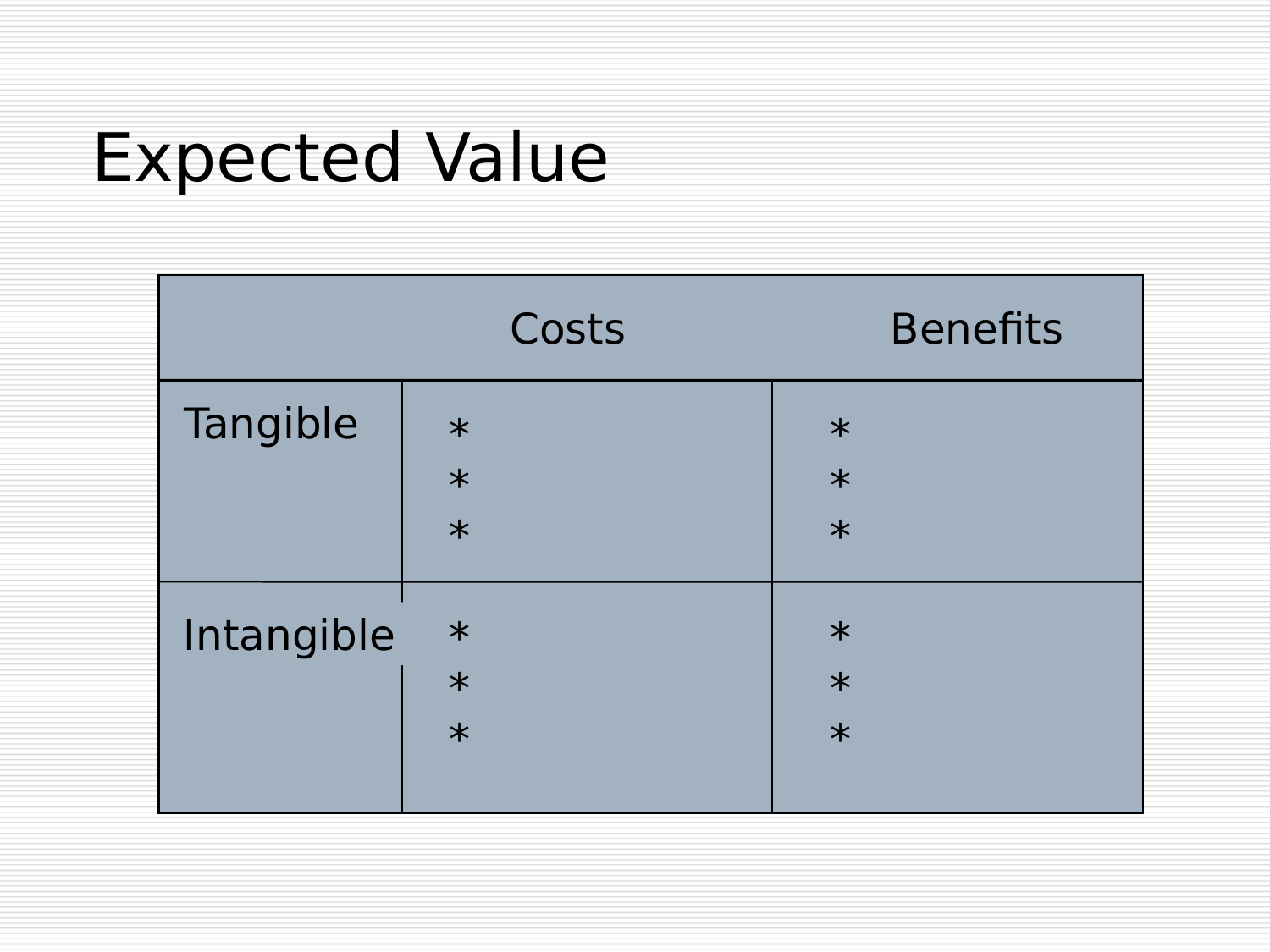

Expected Value

Costs
Benefits

Tangible
*
*
*

*
*
*
*
*
*

*
*
*

Intangible